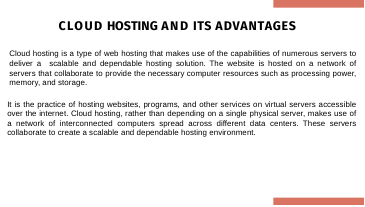

# CLOUD HOSTING AND ITS ADVANTAGES
Cloud hosting is a type of web hosting that makes use of the capabilities of numerous servers to deliver a  scalable and dependable hosting solution. The website is hosted on a network of servers that collaborate to provide the necessary computer resources such as processing power, memory, and storage.

It is the practice of hosting websites, programs, and other services on virtual servers accessible over the internet. Cloud hosting, rather than depending on a single physical server, makes use of a network of interconnected computers spread across different data centers. These servers collaborate to create a scalable and dependable hosting environment.